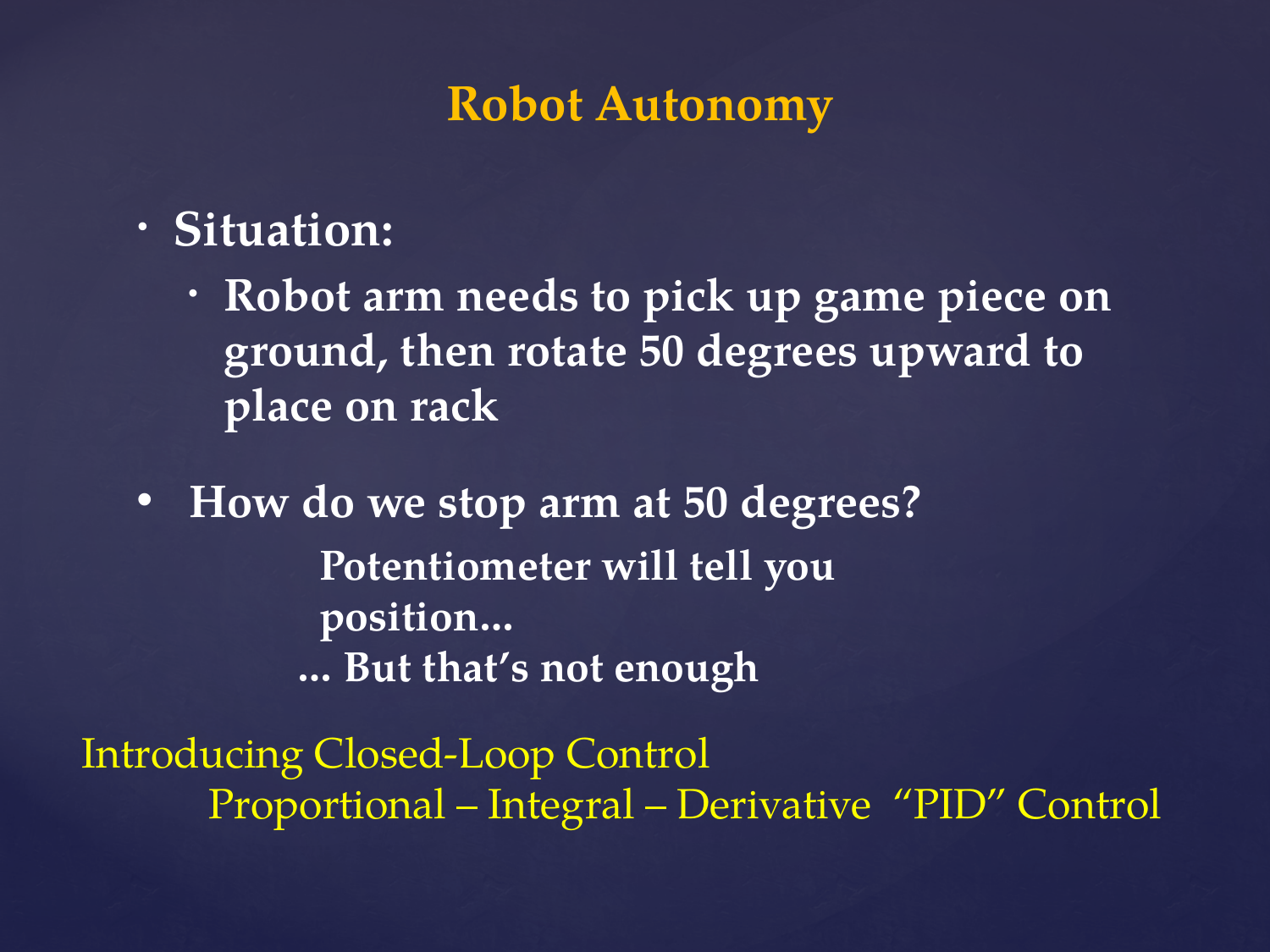

# Robot Autonomy
Situation:
Robot arm needs to pick up game piece on ground, then rotate 50 degrees upward to place on rack

  How do we stop arm at 50 degrees?
Potentiometer will tell you position…
… But that’s not enough
Introducing Closed-Loop Control
	Proportional – Integral – Derivative  “PID” Control